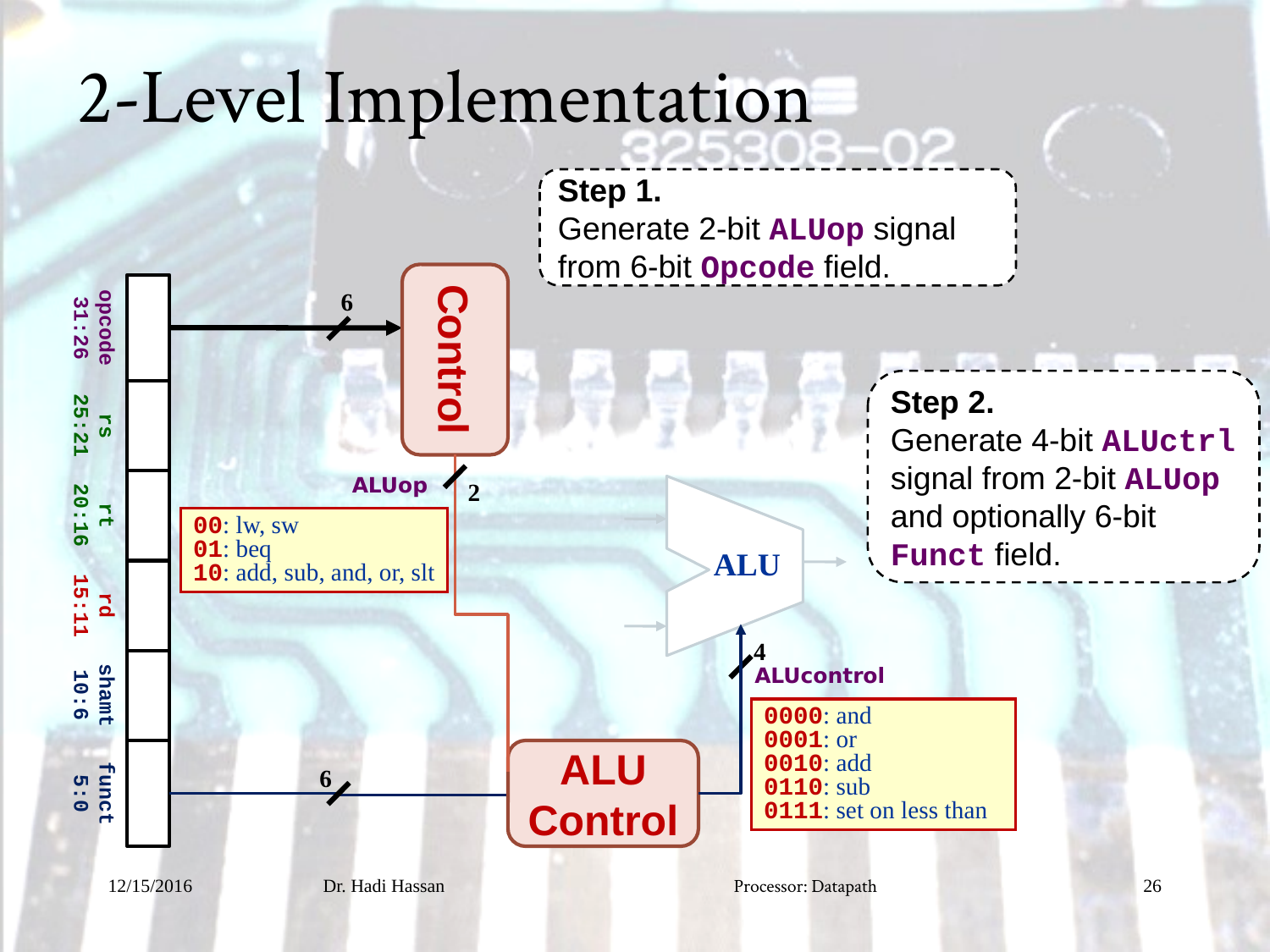

2-Level Implementation
Step 1.
Generate 2-bit ALUop signal from 6-bit Opcode field.
6
Control

Step 2.
Generate 4-bit ALUctrl signal from 2-bit ALUop and optionally 6-bit Funct field.
ALUop

2

ALU
00: lw, sw
01: beq
10: add, sub, and, or, slt

opcode
31:26
rs
25:21
rt
20:16
rd
15:11
shamt
10:6
funct
5:0

4
ALUcontrol

0000: and
0001: or
0010: add
0110: sub
0111: set on less than
ALU Control
6

12/15/2016
Dr. Hadi Hassan                                                              Processor: Datapath

26